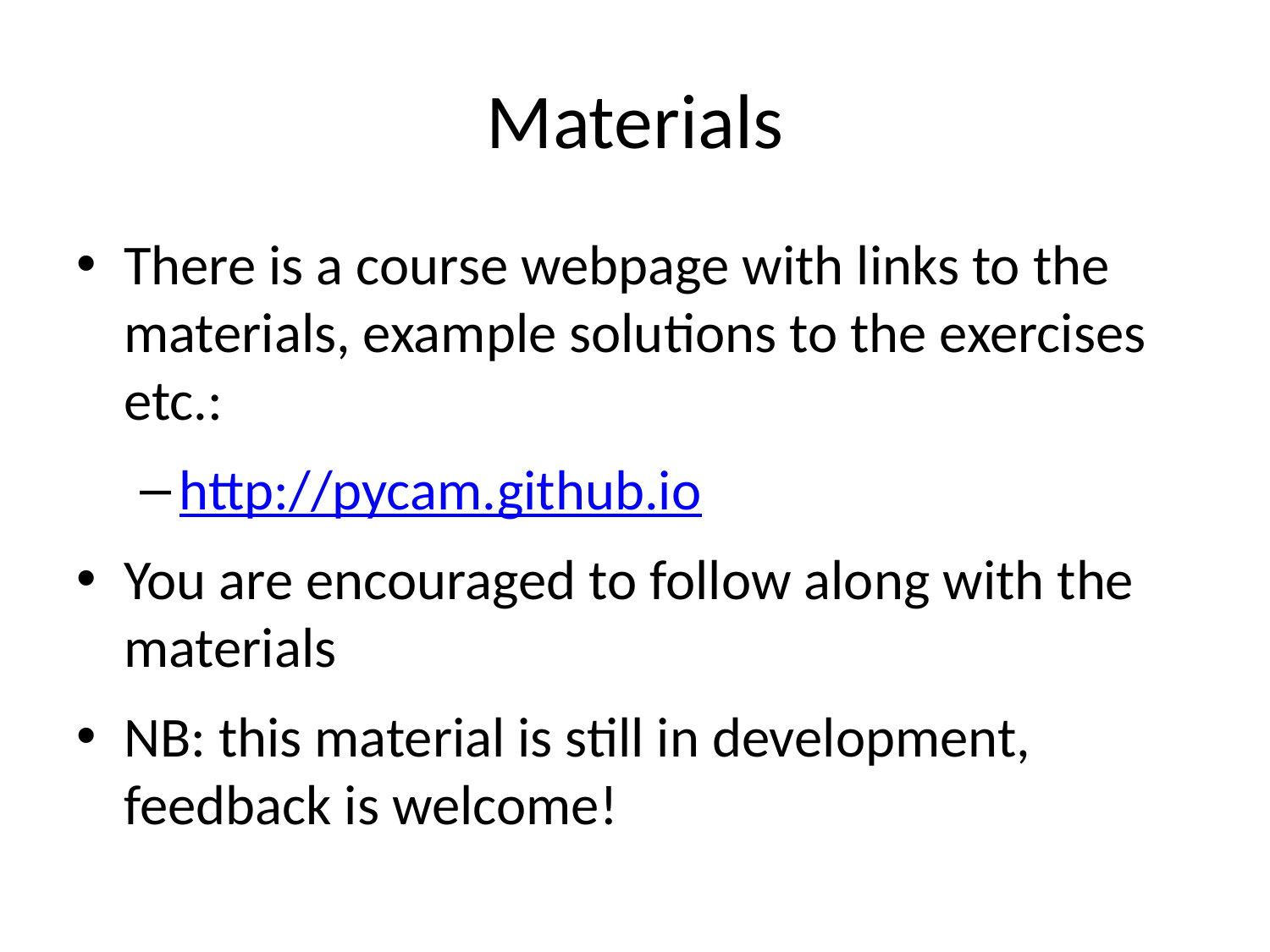

# Materials
There is a course webpage with links to the materials, example solutions to the exercises etc.:
http://pycam.github.io
You are encouraged to follow along with the materials
NB: this material is still in development, feedback is welcome!